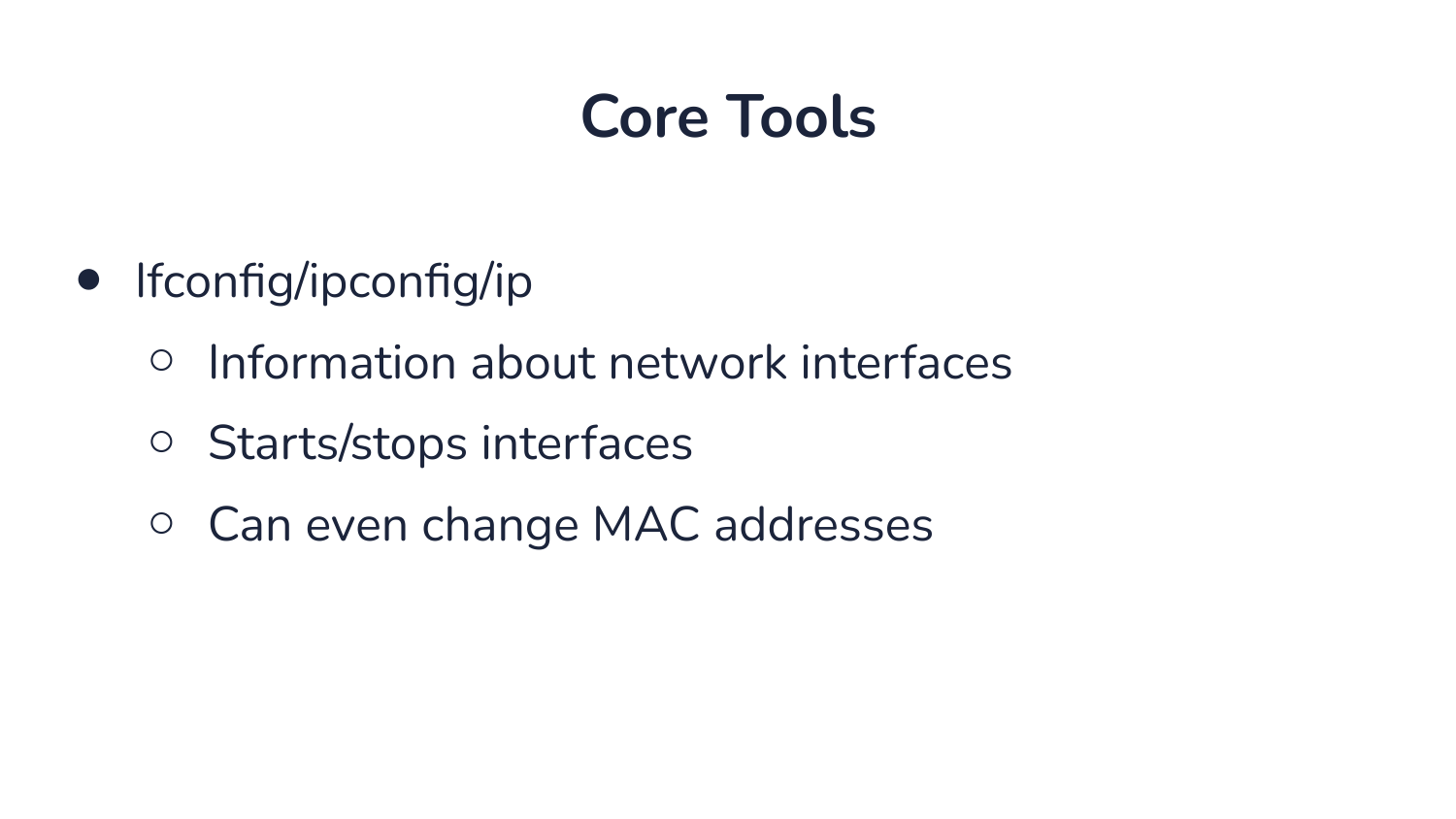

Core Tools
Ifconfig/ipconfig/ip
Information about network interfaces
Starts/stops interfaces
Can even change MAC addresses